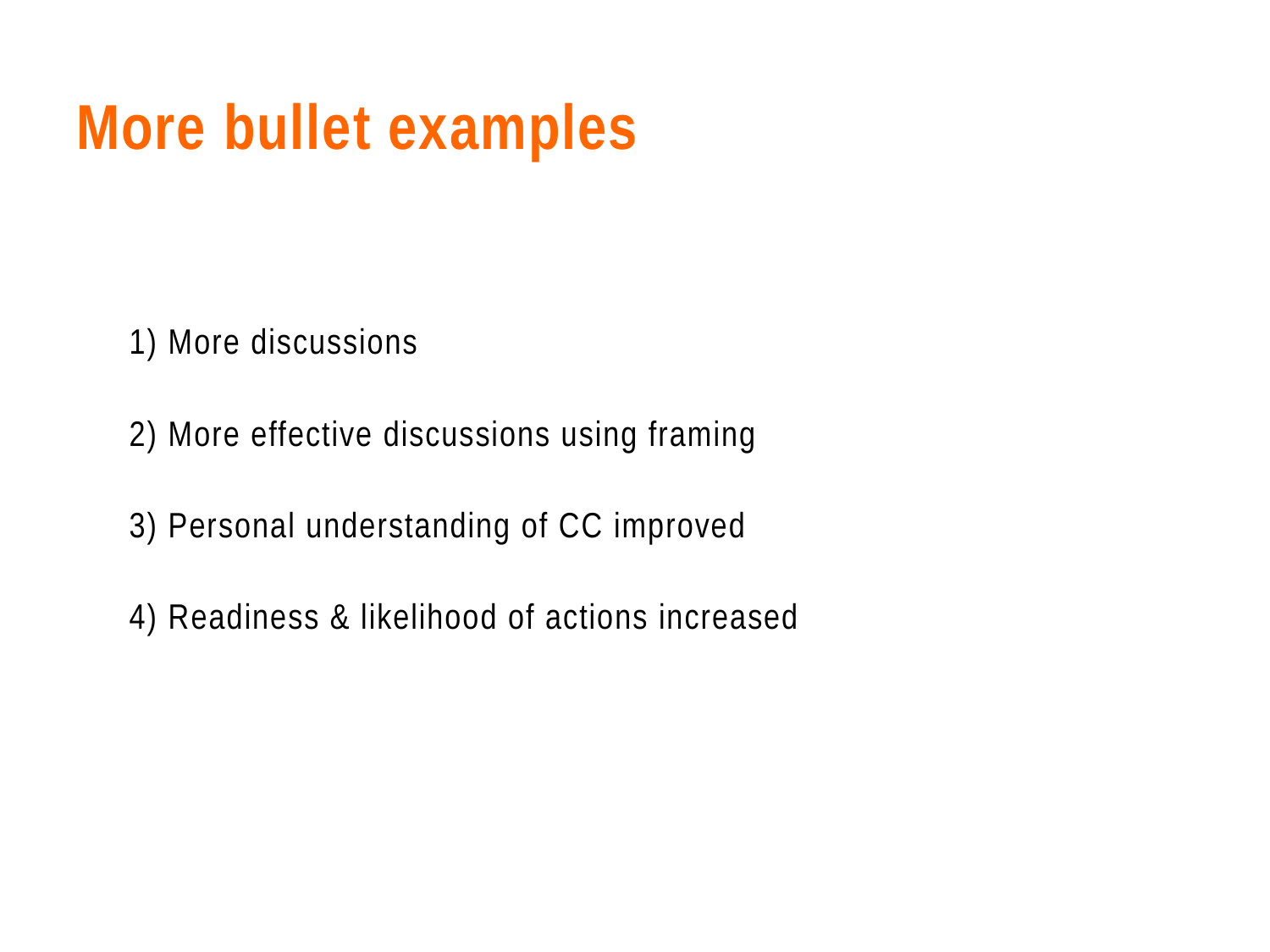

# More bullet examples
1) More discussions
2) More effective discussions using framing
3) Personal understanding of CC improved
4) Readiness & likelihood of actions increased